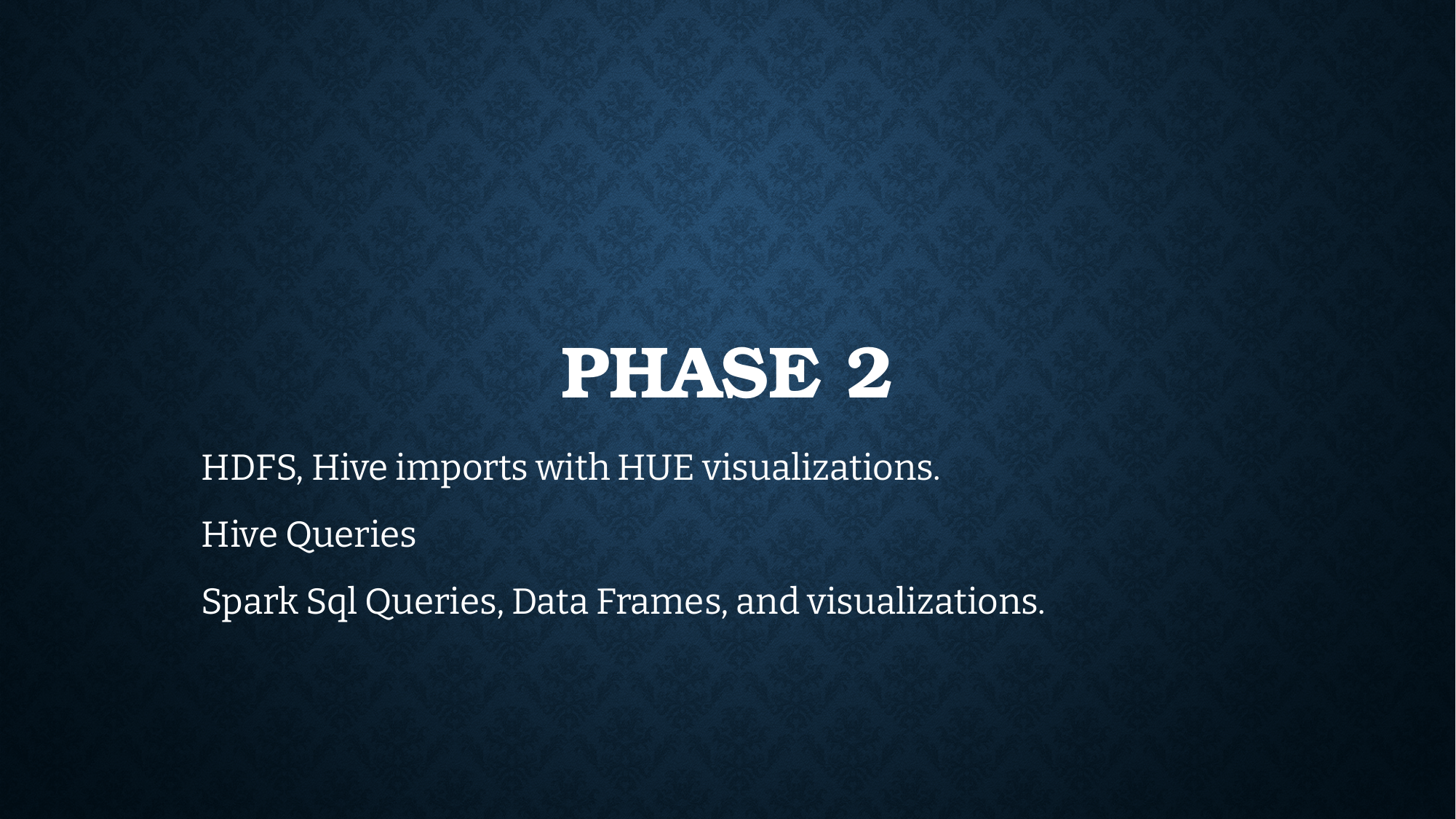

# PHASE 2
HDFS, Hive imports with HUE visualizations.
Hive Queries
Spark Sql Queries, Data Frames, and visualizations.